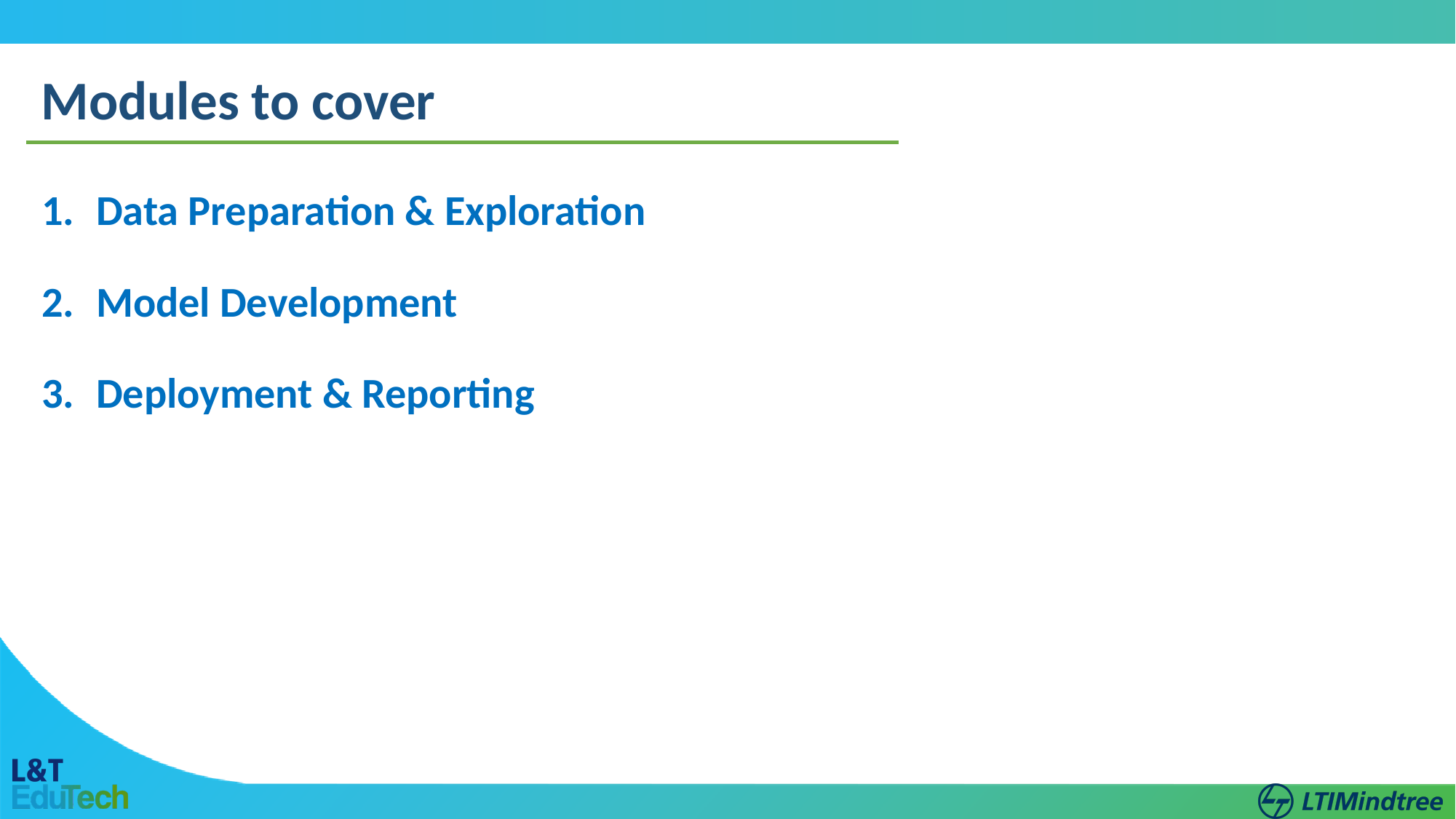

Modules to cover
Data Preparation & Exploration
Model Development
Deployment & Reporting